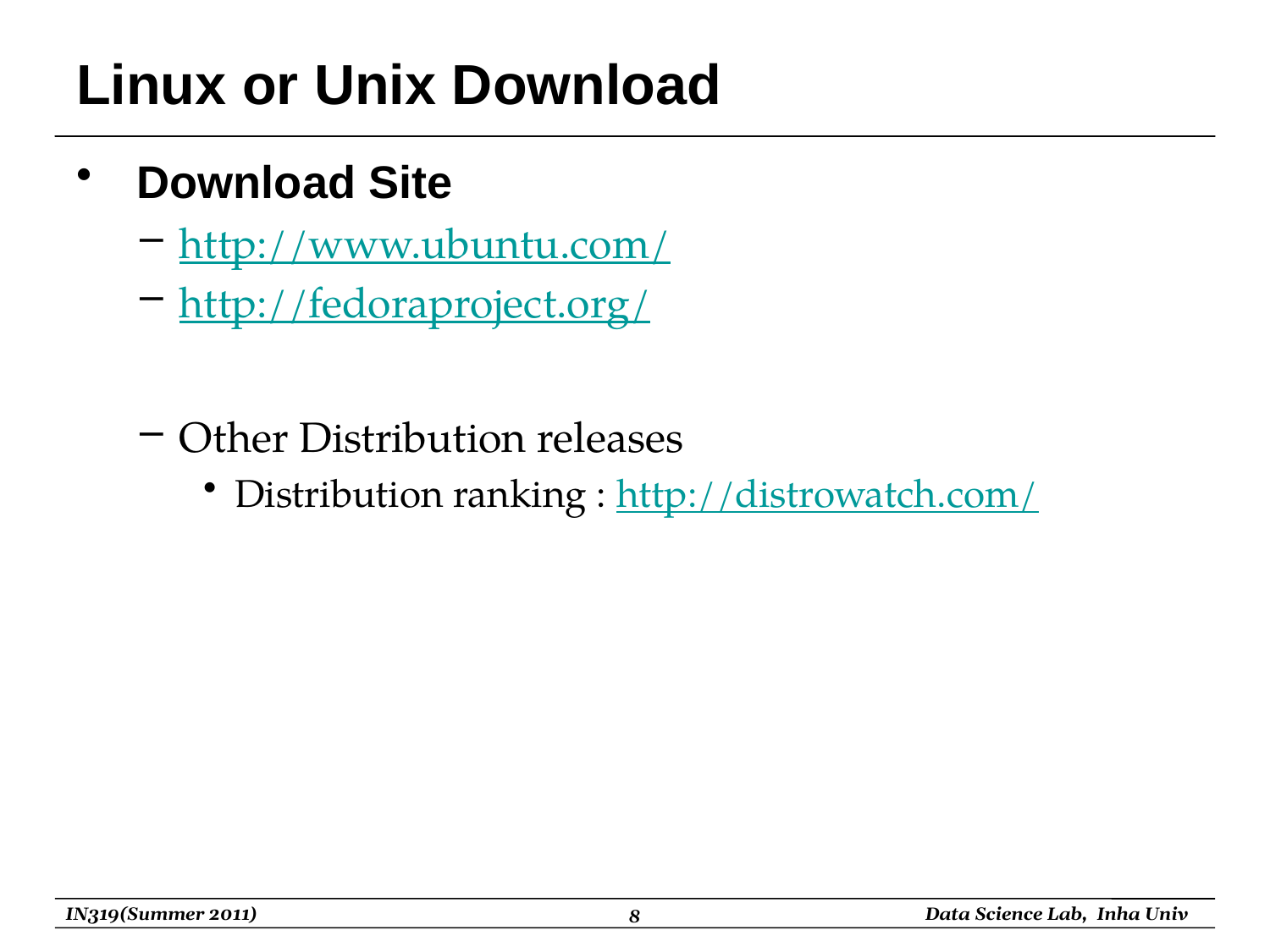

# Linux or Unix Download
 Download Site
http://www.ubuntu.com/
http://fedoraproject.org/

Other Distribution releases
Distribution ranking : http://distrowatch.com/
8